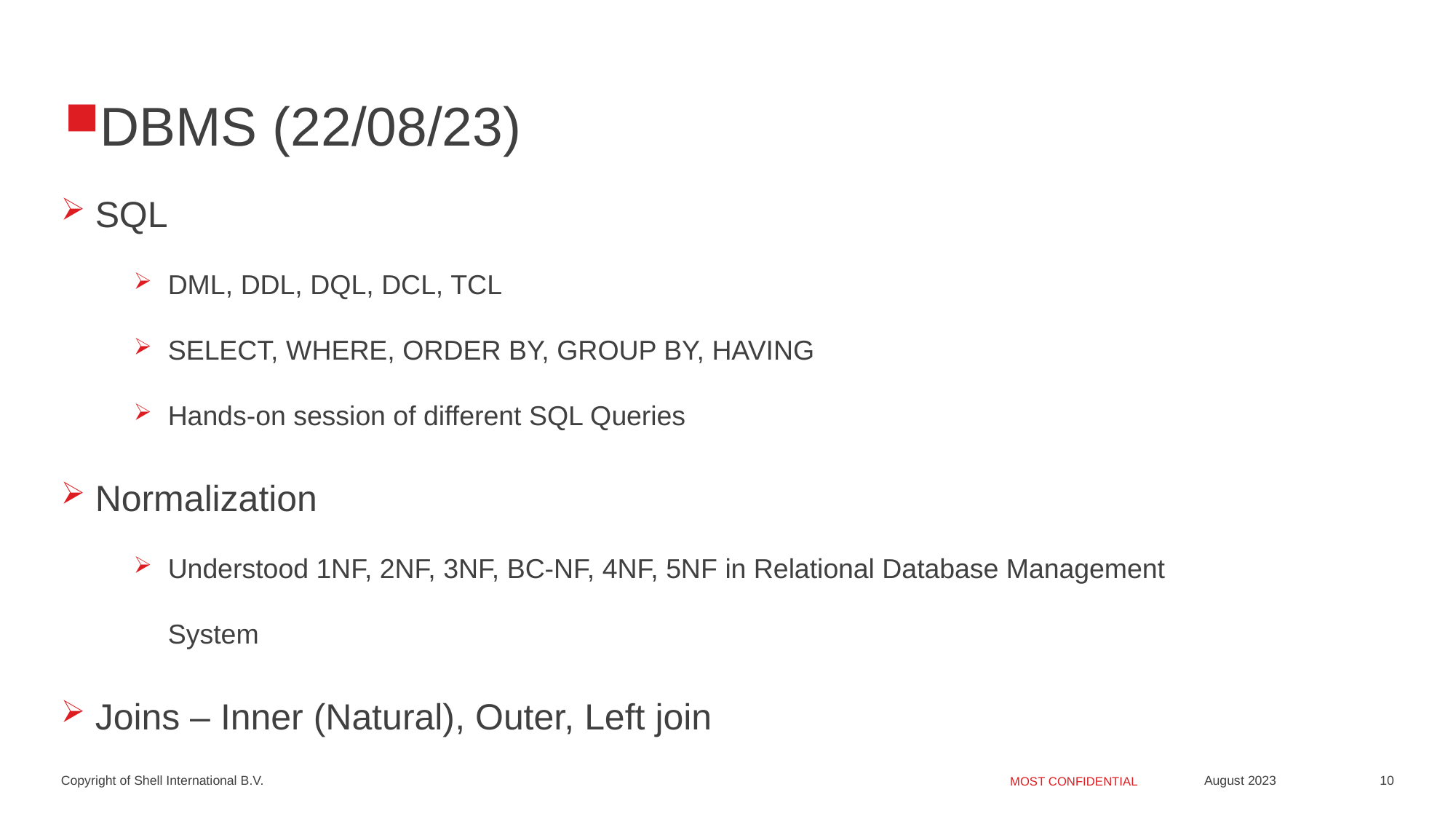

DBMS (22/08/23)
SQL
DML, DDL, DQL, DCL, TCL
SELECT, WHERE, ORDER BY, GROUP BY, HAVING
Hands-on session of different SQL Queries
Normalization
Understood 1NF, 2NF, 3NF, BC-NF, 4NF, 5NF in Relational Database Management System
Joins – Inner (Natural), Outer, Left join

10
August 2023